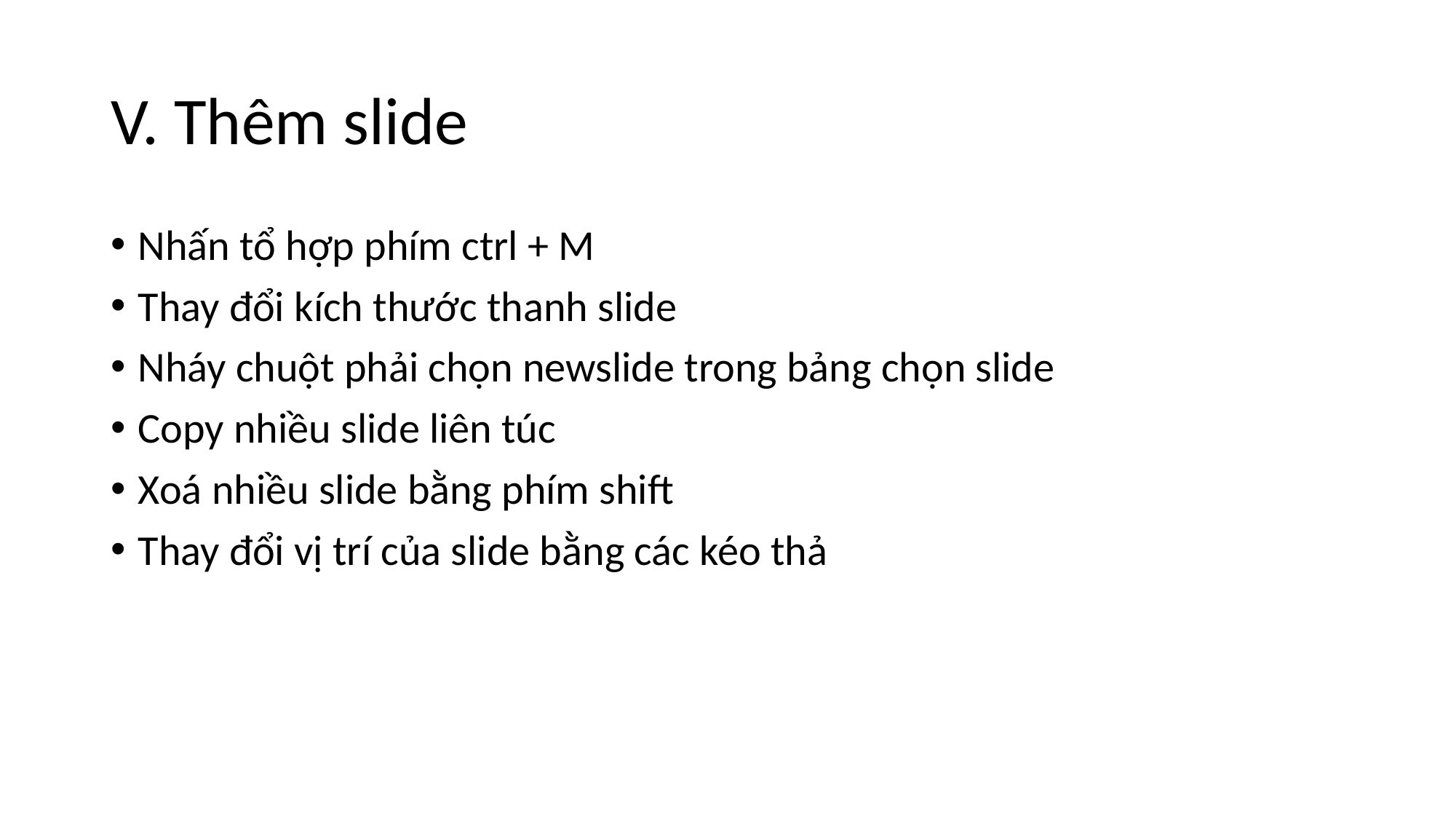

# V. Thêm slide
Nhấn tổ hợp phím ctrl + M
Thay đổi kích thước thanh slide
Nháy chuột phải chọn newslide trong bảng chọn slide
Copy nhiều slide liên túc
Xoá nhiều slide bằng phím shift
Thay đổi vị trí của slide bằng các kéo thả